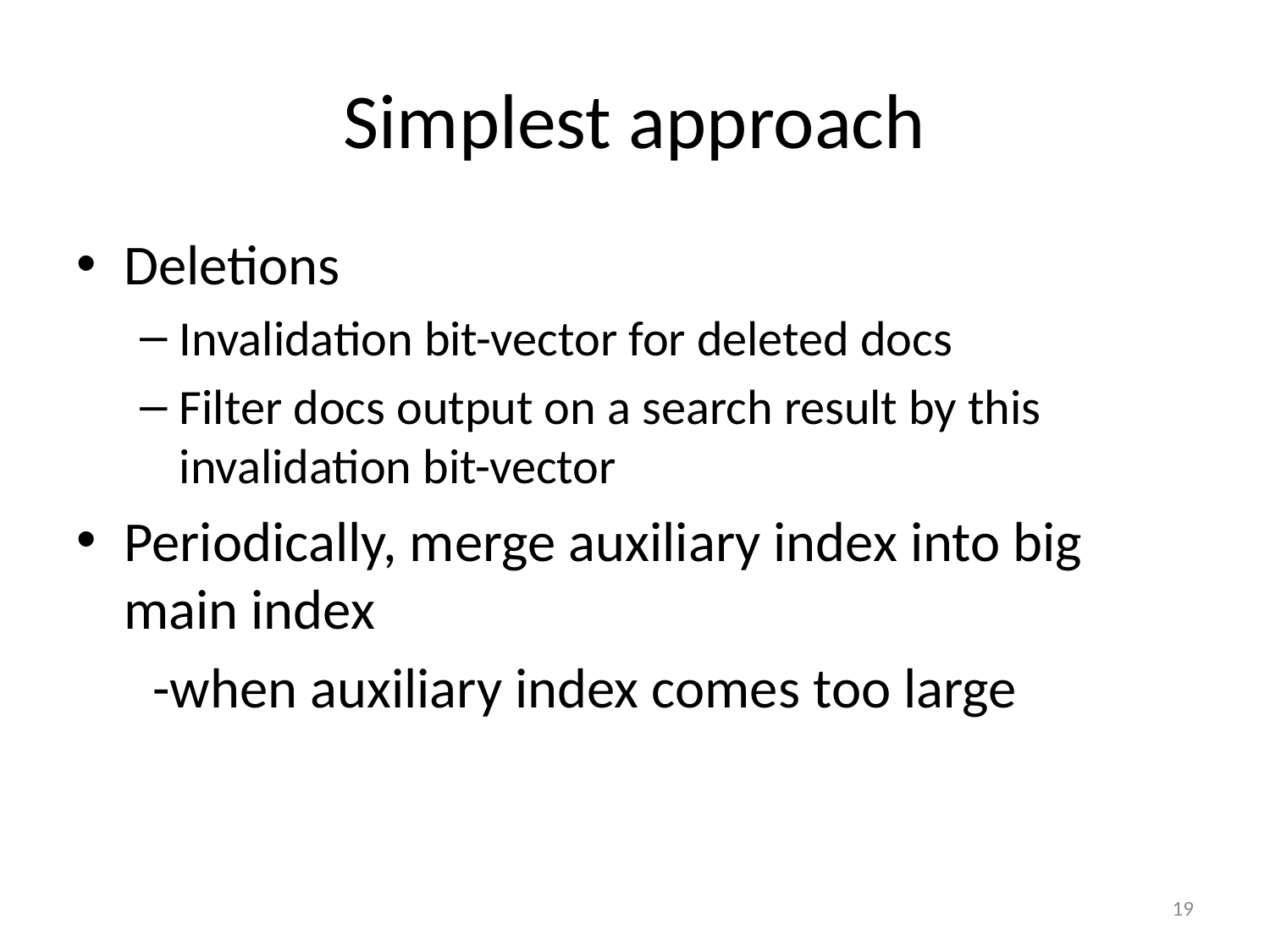

# Simplest approach
Deletions
Invalidation bit-vector for deleted docs
Filter docs output on a search result by this invalidation bit-vector
Periodically, merge auxiliary index into big main index
      -when auxiliary index comes too large

19